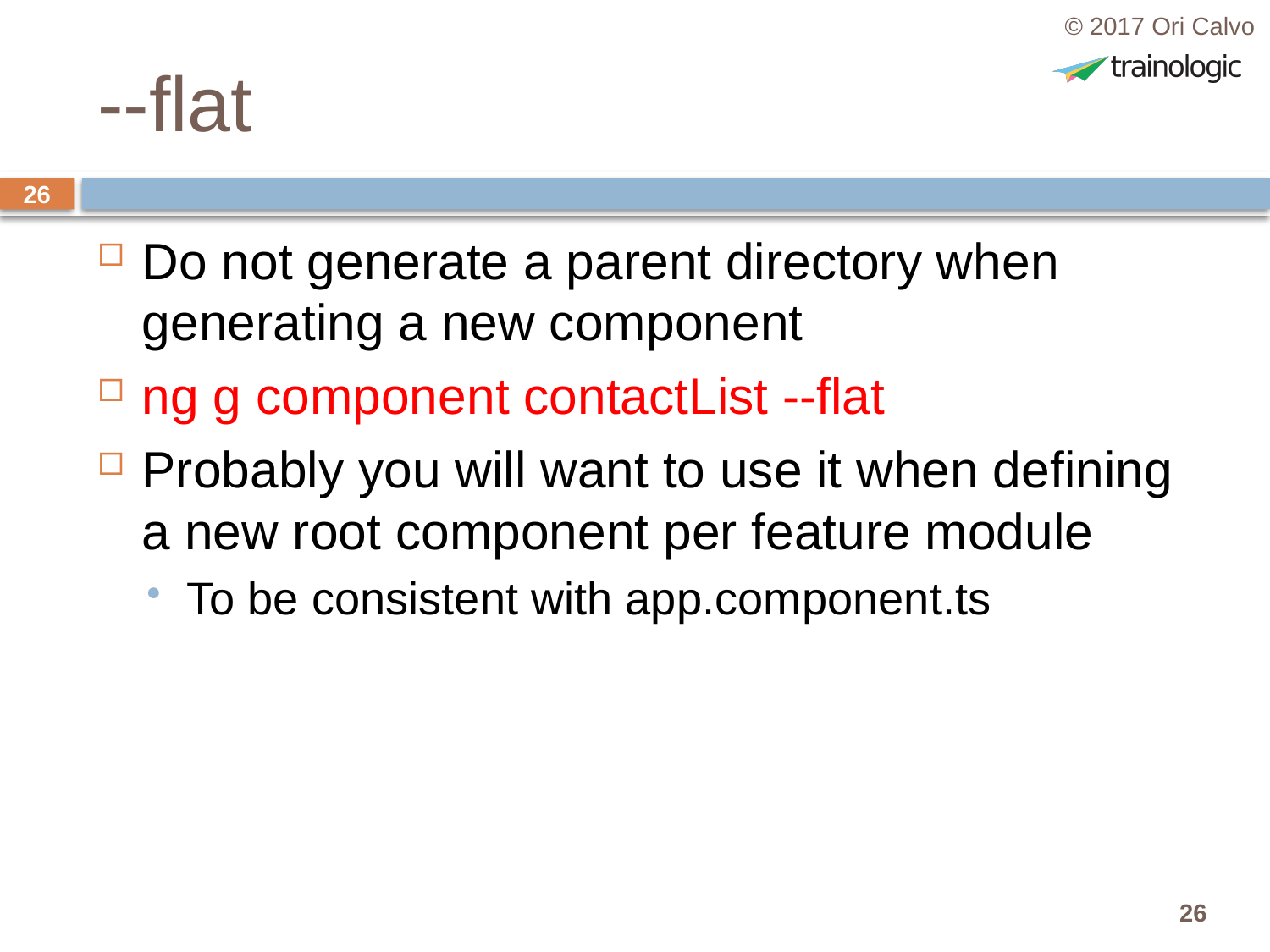

© 2017 Ori Calvo
# --flat
26
Do not generate a parent directory when generating a new component
ng g component contactList --flat
Probably you will want to use it when defining a new root component per feature module
To be consistent with app.component.ts